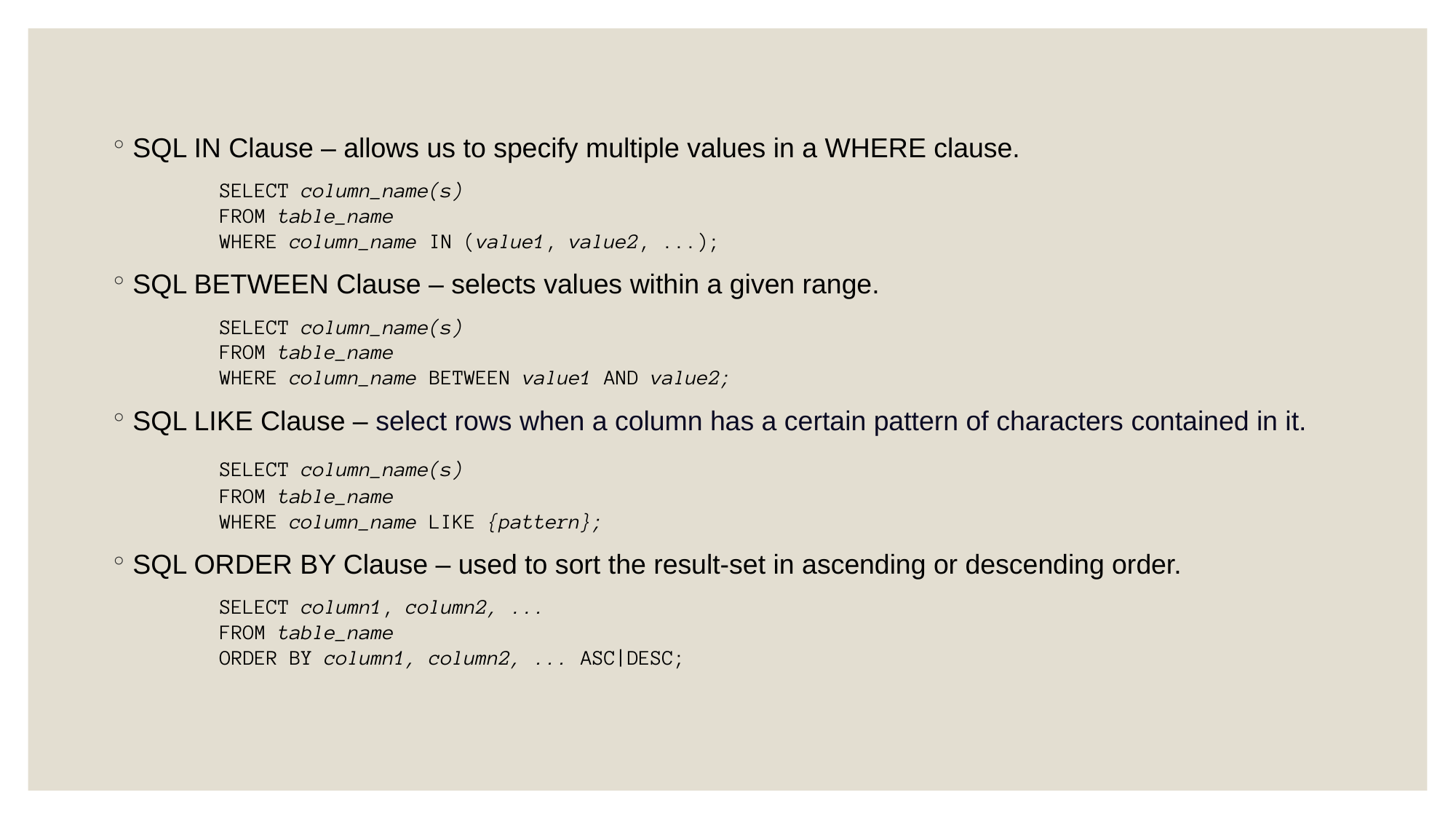

SQL IN Clause – allows us to specify multiple values in a WHERE clause.
 	SELECT column_name(s)
	FROM table_name
	WHERE column_name IN (value1, value2, ...);
SQL BETWEEN Clause – selects values within a given range.
 	SELECT column_name(s)
	FROM table_name
	WHERE column_name BETWEEN value1 AND value2;
SQL LIKE Clause – select rows when a column has a certain pattern of characters contained in it.
 	SELECT column_name(s)
	FROM table_name
	WHERE column_name LIKE {pattern};
SQL ORDER BY Clause – used to sort the result-set in ascending or descending order.
 	SELECT column1, column2, ...
	FROM table_name
	ORDER BY column1, column2, ... ASC|DESC;